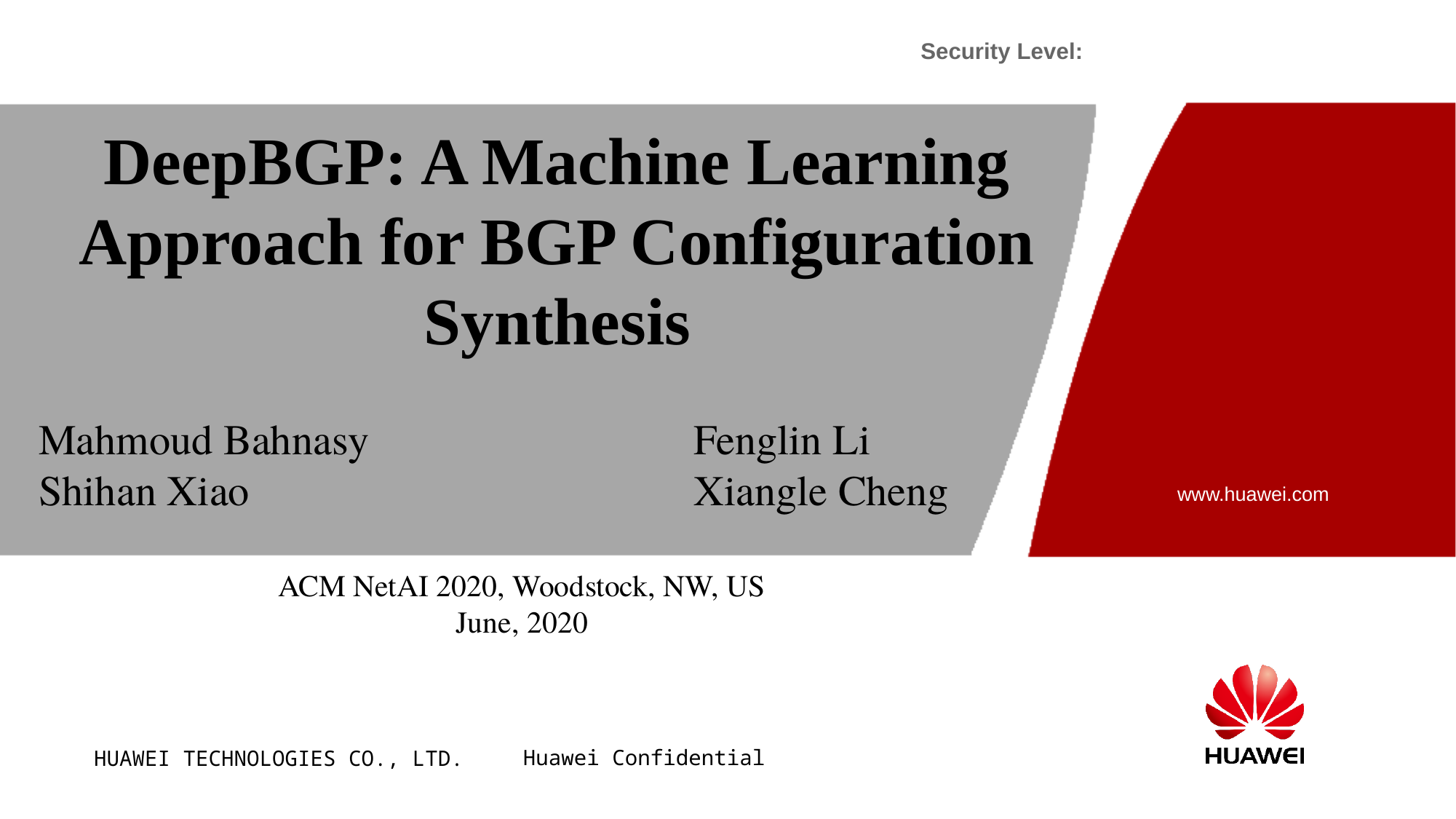

# DeepBGP: A Machine Learning Approach for BGP Configuration Synthesis
Mahmoud Bahnasy			Fenglin Li
Shihan Xiao					Xiangle Cheng
ACM NetAI 2020, Woodstock, NW, US
June, 2020